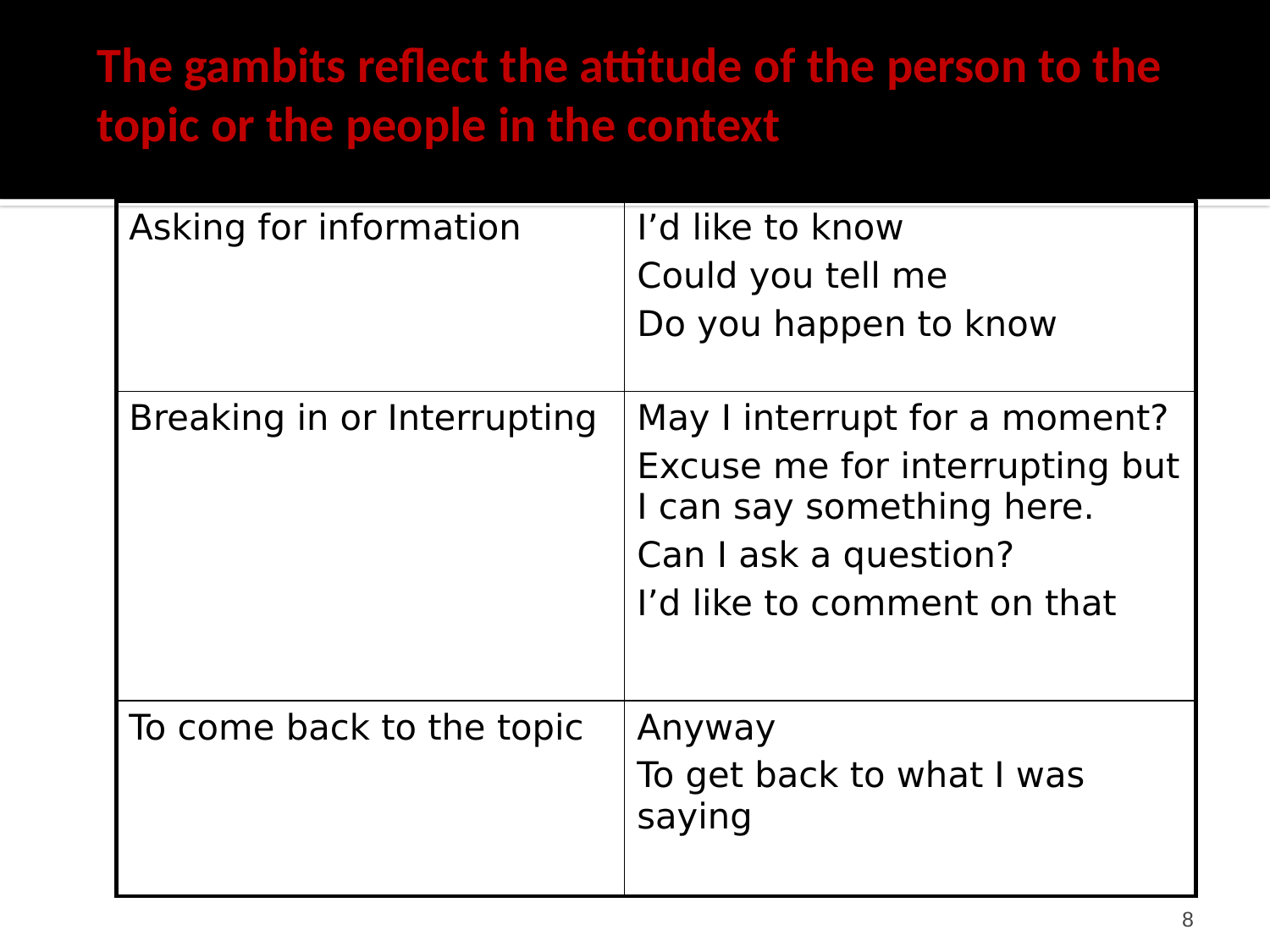

# The gambits reflect the attitude of the person to the topic or the people in the context
| Asking for information | I’d like to know Could you tell me Do you happen to know |
| --- | --- |
| Breaking in or Interrupting | May I interrupt for a moment? Excuse me for interrupting but I can say something here. Can I ask a question? I’d like to comment on that |
| To come back to the topic | Anyway To get back to what I was saying |
8